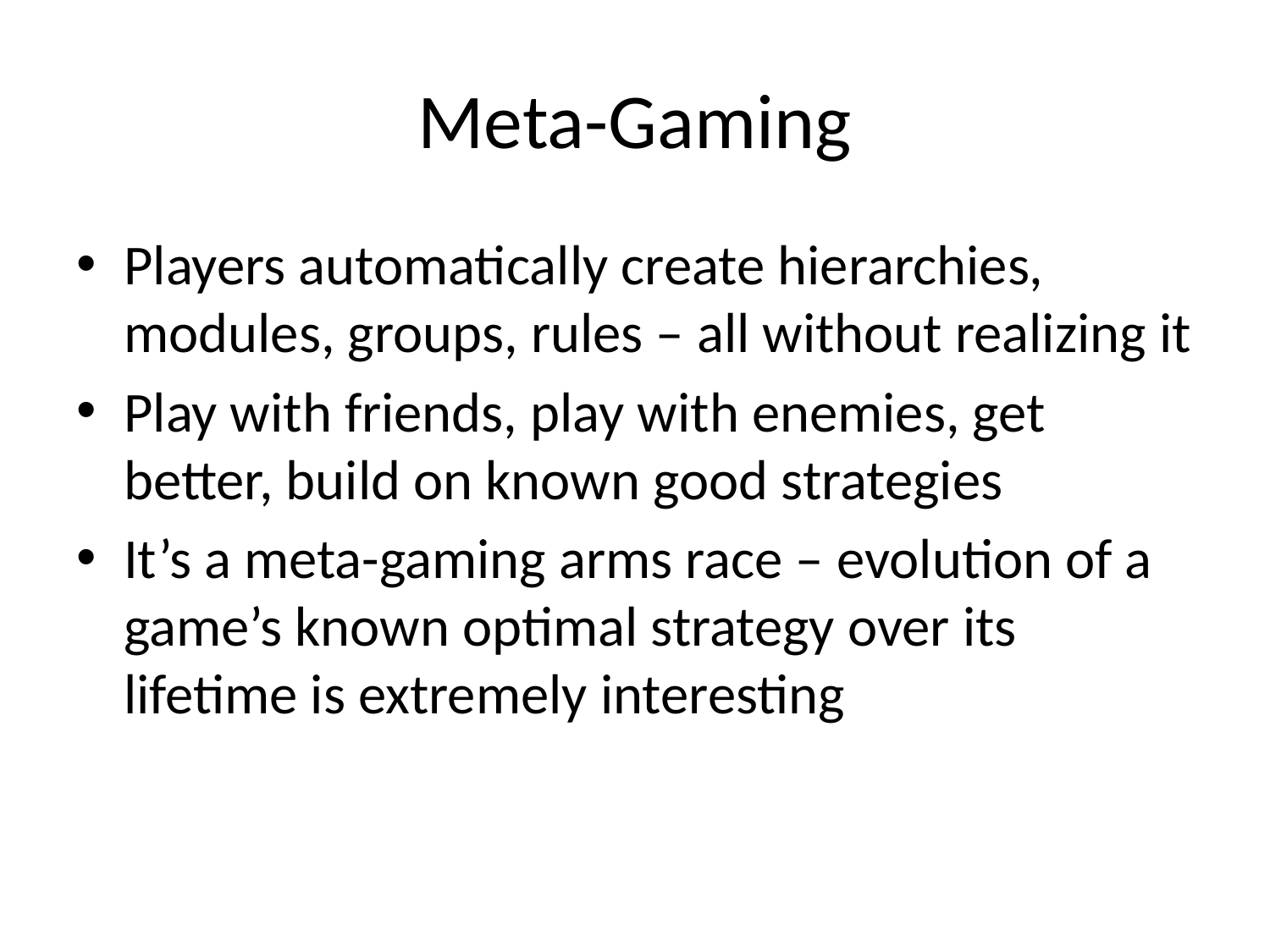

# Meta-Gaming
Players automatically create hierarchies, modules, groups, rules – all without realizing it
Play with friends, play with enemies, get better, build on known good strategies
It’s a meta-gaming arms race – evolution of a game’s known optimal strategy over its lifetime is extremely interesting